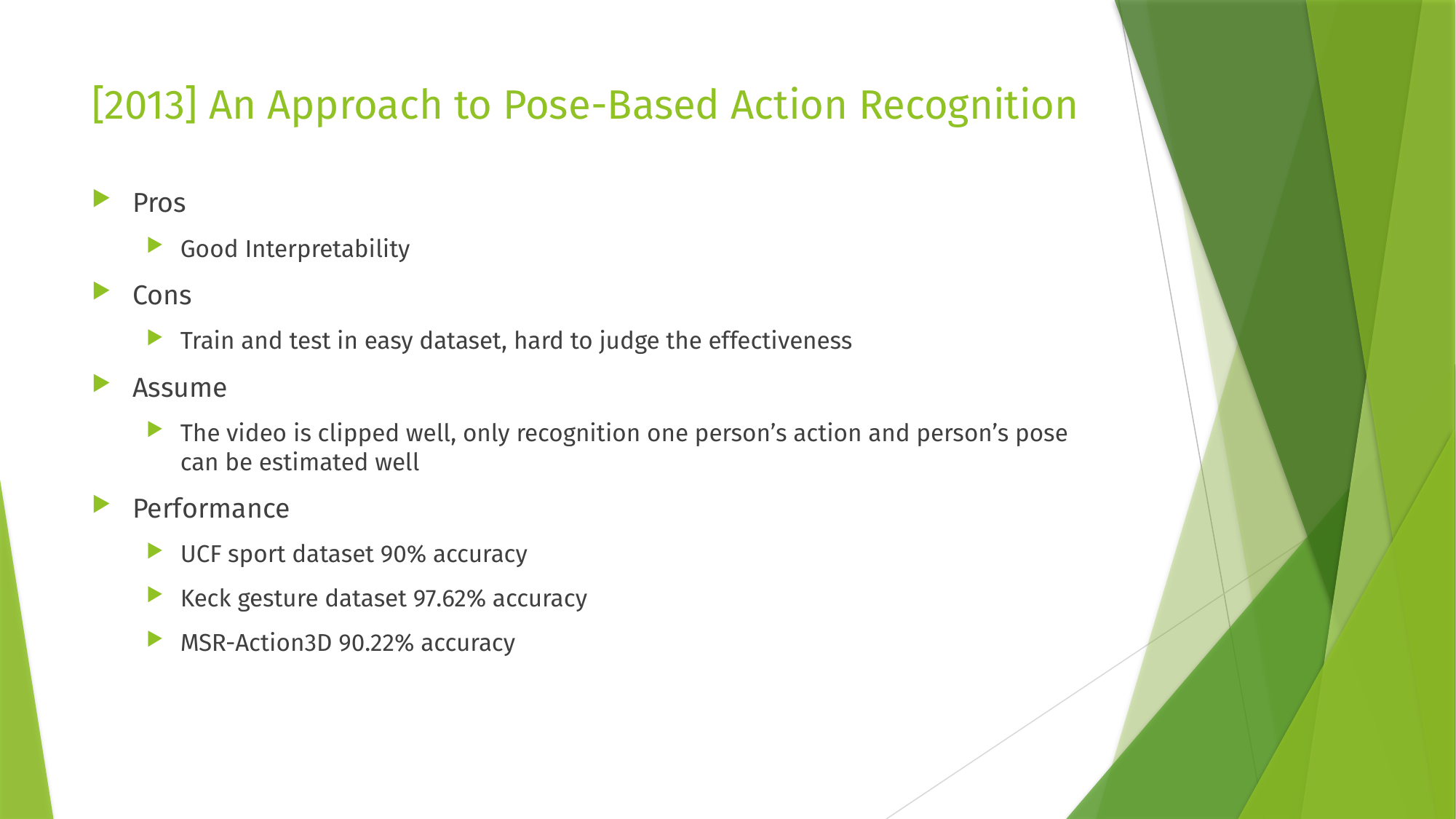

# [2013] An Approach to Pose-Based Action Recognition
Pros
Good Interpretability
Cons
Train and test in easy dataset, hard to judge the effectiveness
Assume
The video is clipped well, only recognition one person’s action and person’s pose can be estimated well
Performance
UCF sport dataset 90% accuracy
Keck gesture dataset 97.62% accuracy
MSR-Action3D 90.22% accuracy